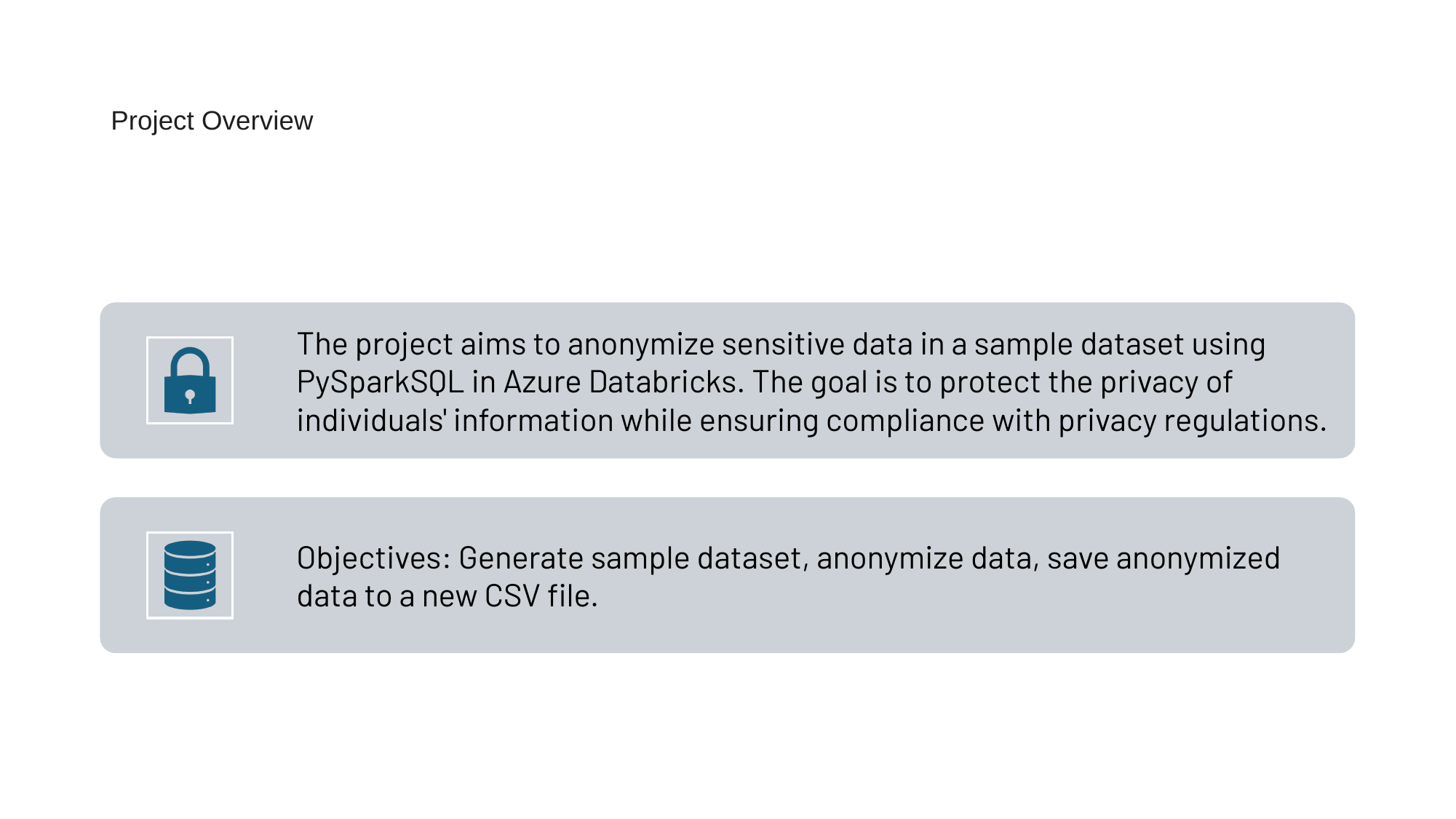

# Project Overview
The project aims to anonymize sensitive data in a sample dataset using PySparkSQL in Azure Databricks. The goal is to protect the privacy of individuals' information while ensuring compliance with privacy regulations.
Objectives: Generate sample dataset, anonymize data, save anonymized data to a new CSV file.